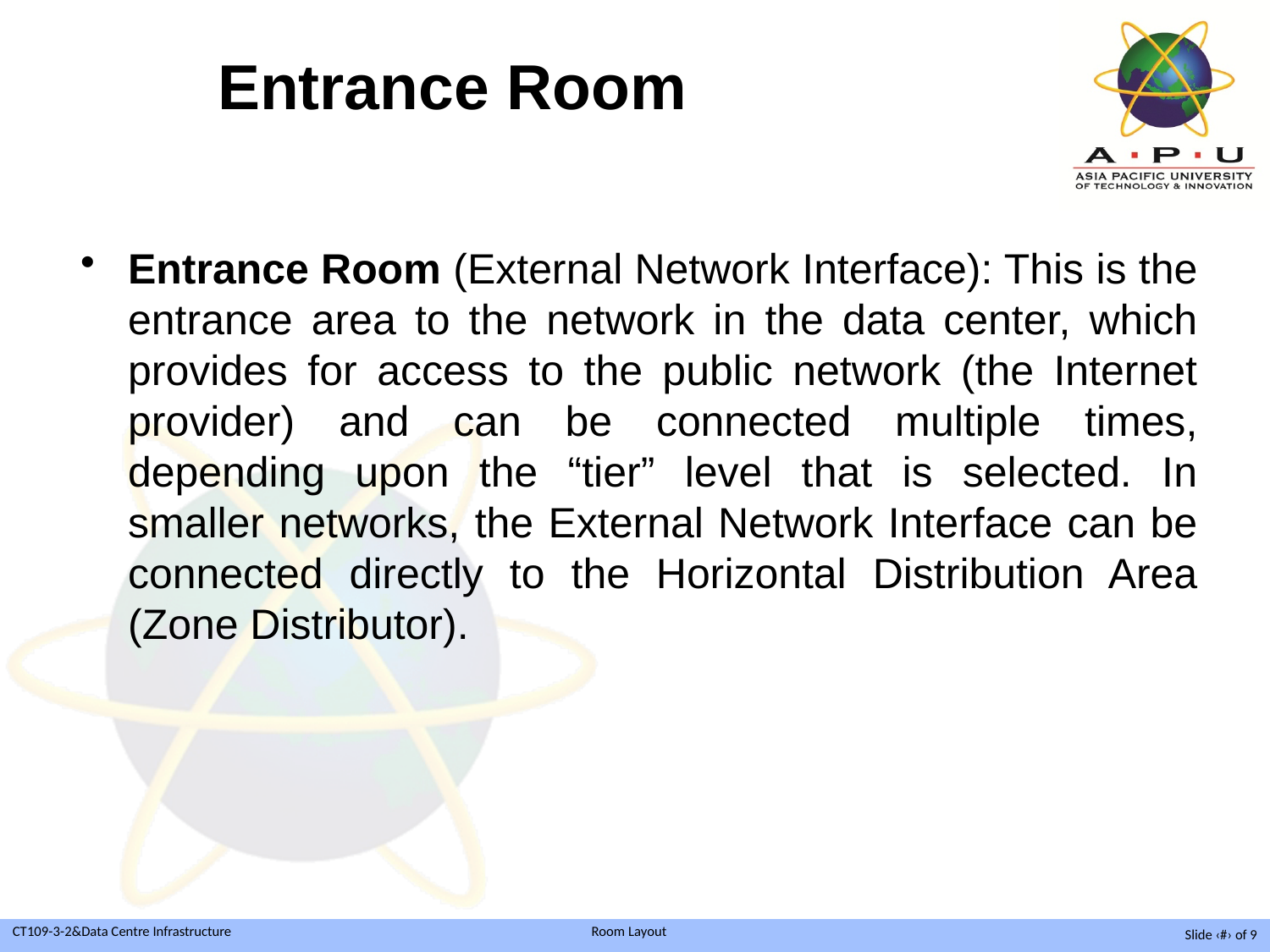

# Entrance Room
Entrance Room (External Network Interface): This is the entrance area to the network in the data center, which provides for access to the public network (the Internet provider) and can be connected multiple times, depending upon the “tier” level that is selected. In smaller networks, the External Network Interface can be connected directly to the Horizontal Distribution Area (Zone Distributor).

Slide ‹#› of 9